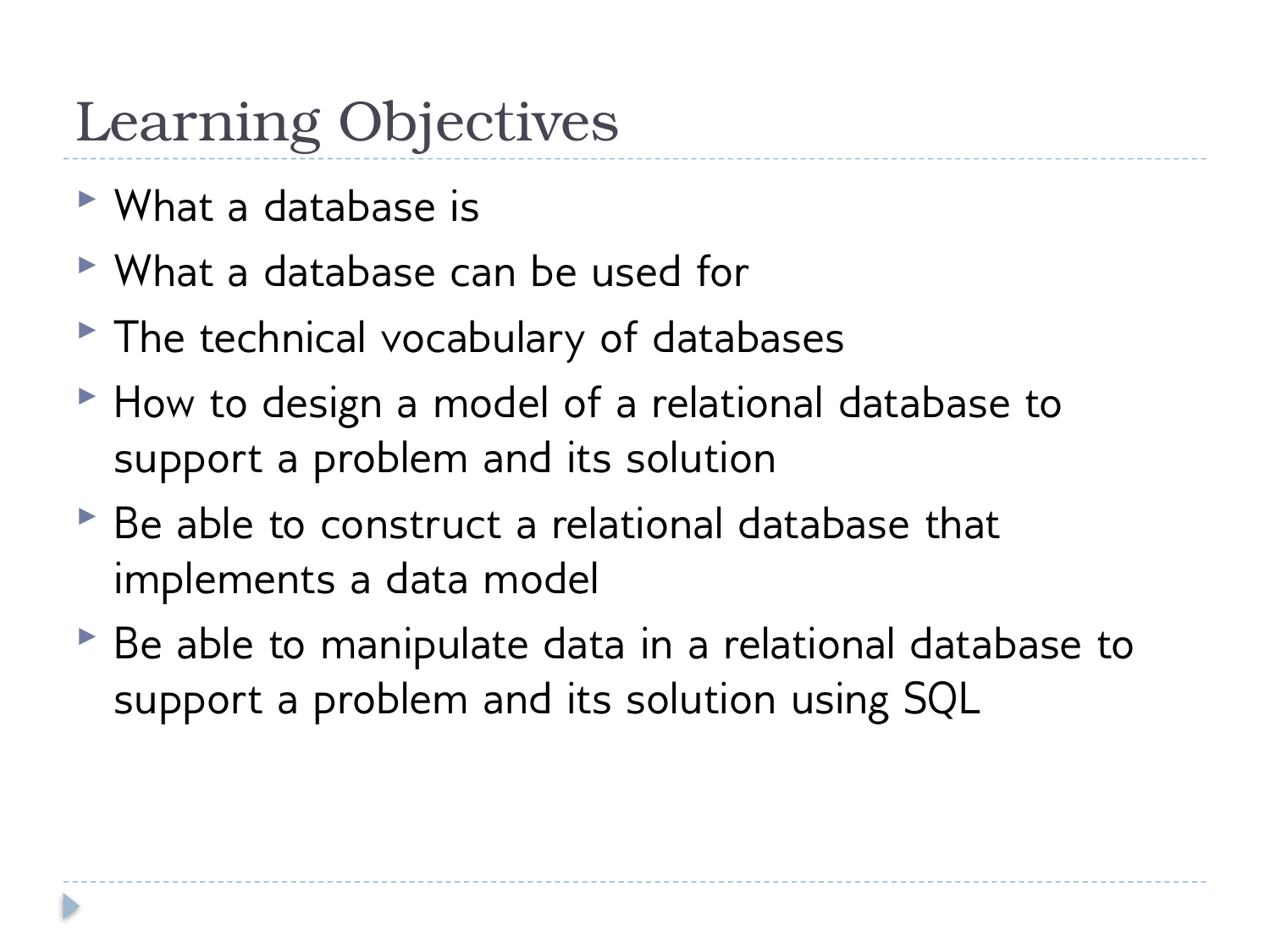

# Learning Objectives
What a database is
What a database can be used for
The technical vocabulary of databases
How to design a model of a relational database to support a problem and its solution
Be able to construct a relational database that implements a data model
Be able to manipulate data in a relational database to support a problem and its solution using SQL